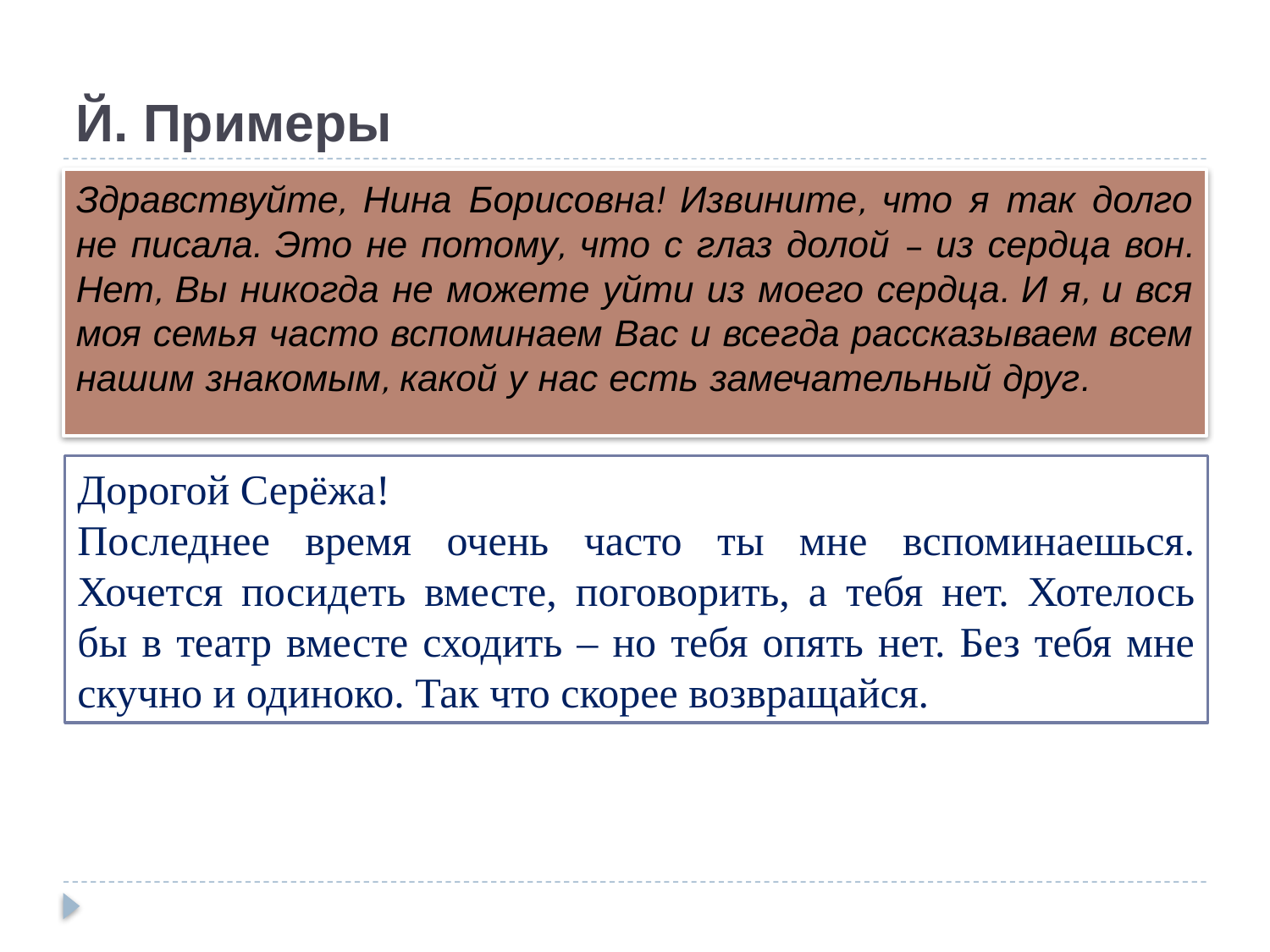

# Й. Примеры
Здравствуйте, Нина Борисовна! Извините, что я так долго не писала. Это не потому, что с глаз долой – из сердца вон. Нет, Вы никогда не можете уйти из моего сердца. И я, и вся моя семья часто вспоминаем Вас и всегда рассказываем всем нашим знакомым, какой у нас есть замечательный друг.
Дорогой Серёжа!
Последнее время очень часто ты мне вспоминаешься. Хочется посидеть вместе, поговорить, а тебя нет. Хотелось бы в театр вместе сходить – но тебя опять нет. Без тебя мне скучно и одиноко. Так что скорее возвращайся.